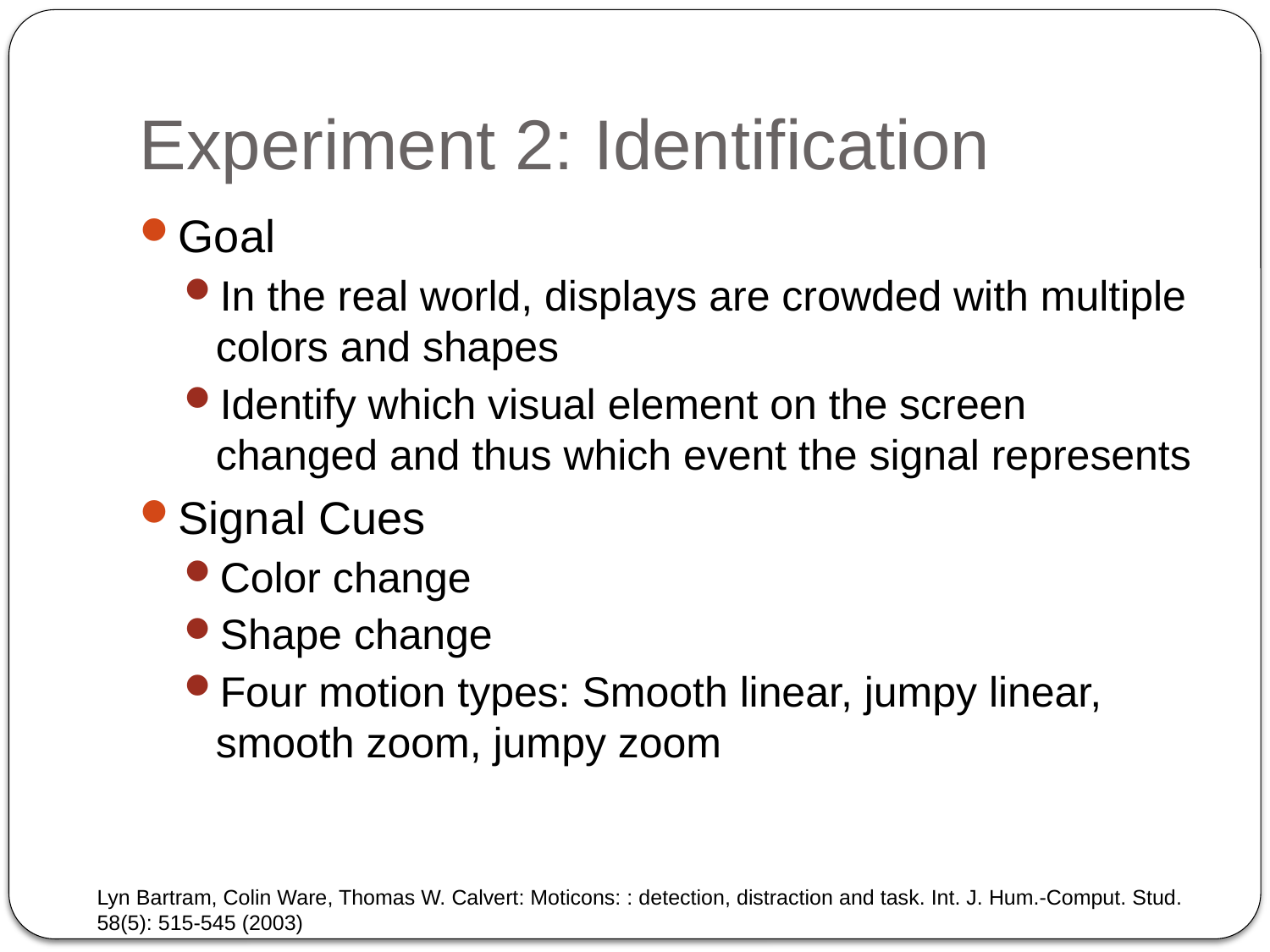

# Experiment 2: Identification
Goal
In the real world, displays are crowded with multiple colors and shapes
Identify which visual element on the screen changed and thus which event the signal represents
Signal Cues
Color change
Shape change
Four motion types: Smooth linear, jumpy linear, smooth zoom, jumpy zoom
Lyn Bartram, Colin Ware, Thomas W. Calvert: Moticons: : detection, distraction and task. Int. J. Hum.-Comput. Stud. 58(5): 515-545 (2003)